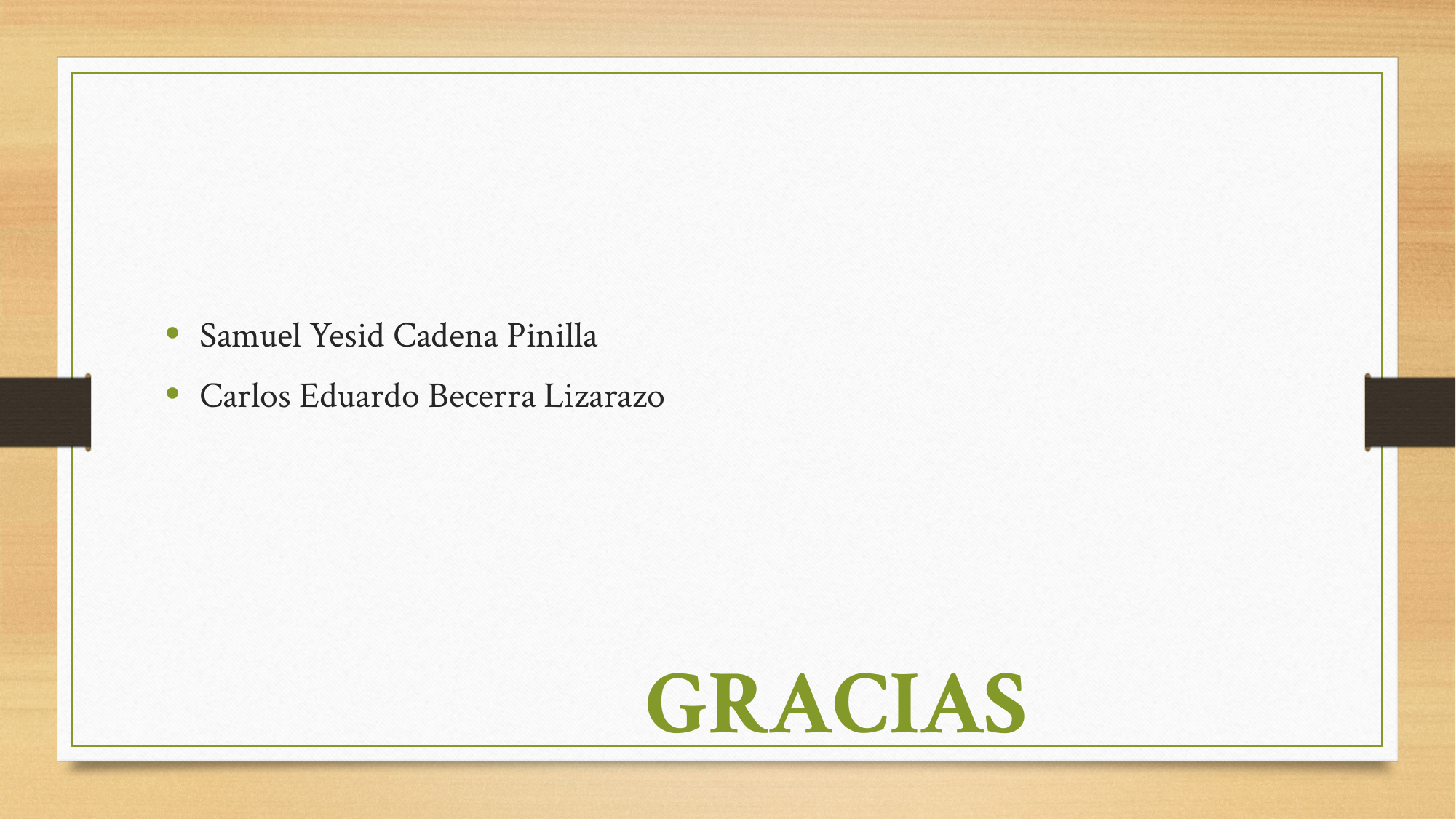

Samuel Yesid Cadena Pinilla
Carlos Eduardo Becerra Lizarazo

												GRACIAS